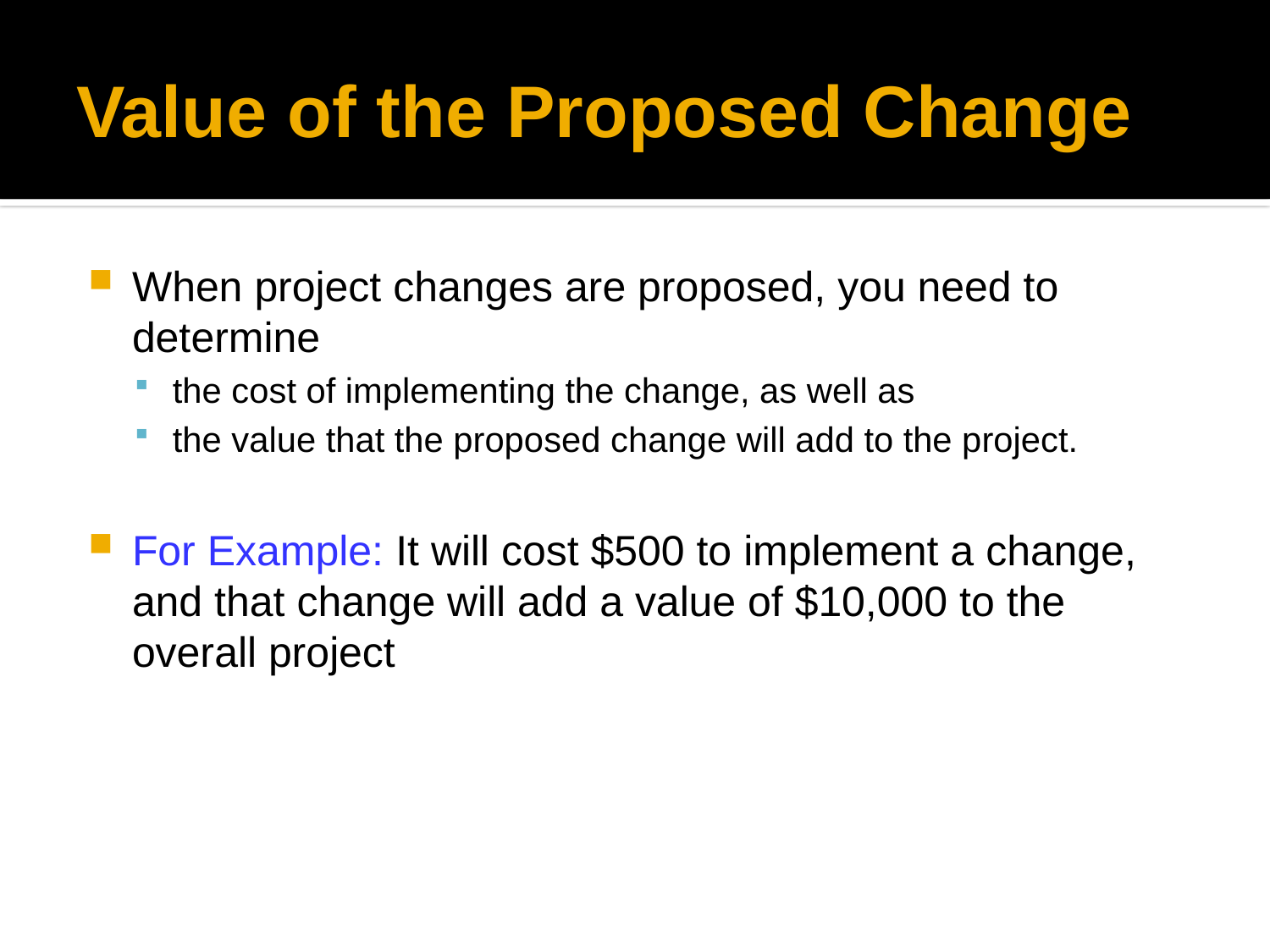

# Value of the Proposed Change
When project changes are proposed, you need to determine
the cost of implementing the change, as well as
the value that the proposed change will add to the project.
For Example: It will cost $500 to implement a change, and that change will add a value of $10,000 to the overall project